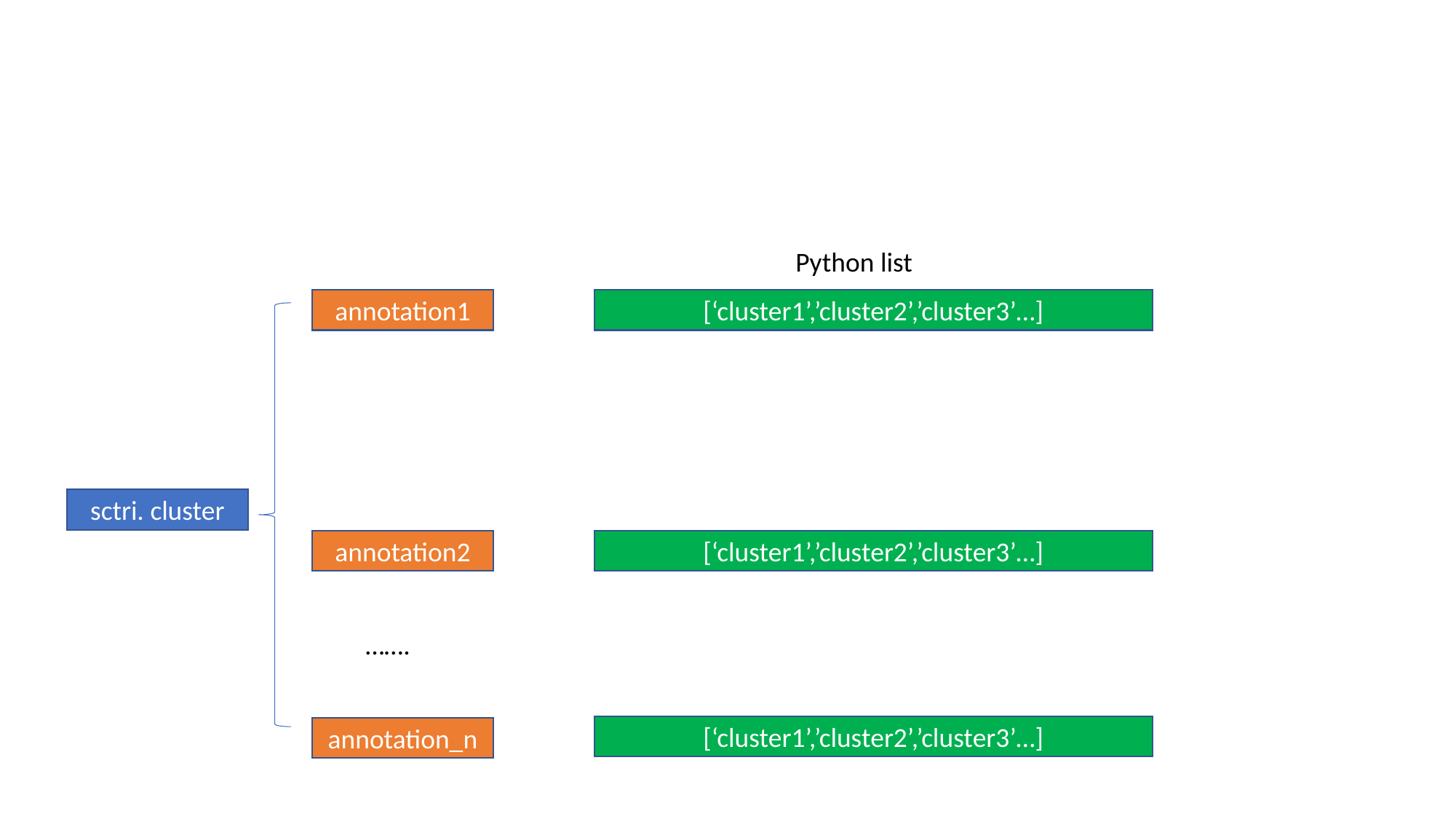

Python list
annotation1
[‘cluster1’,’cluster2’,’cluster3’…]

sctri. cluster
annotation2
[‘cluster1’,’cluster2’,’cluster3’…]
…….
[‘cluster1’,’cluster2’,’cluster3’…]
annotation_n